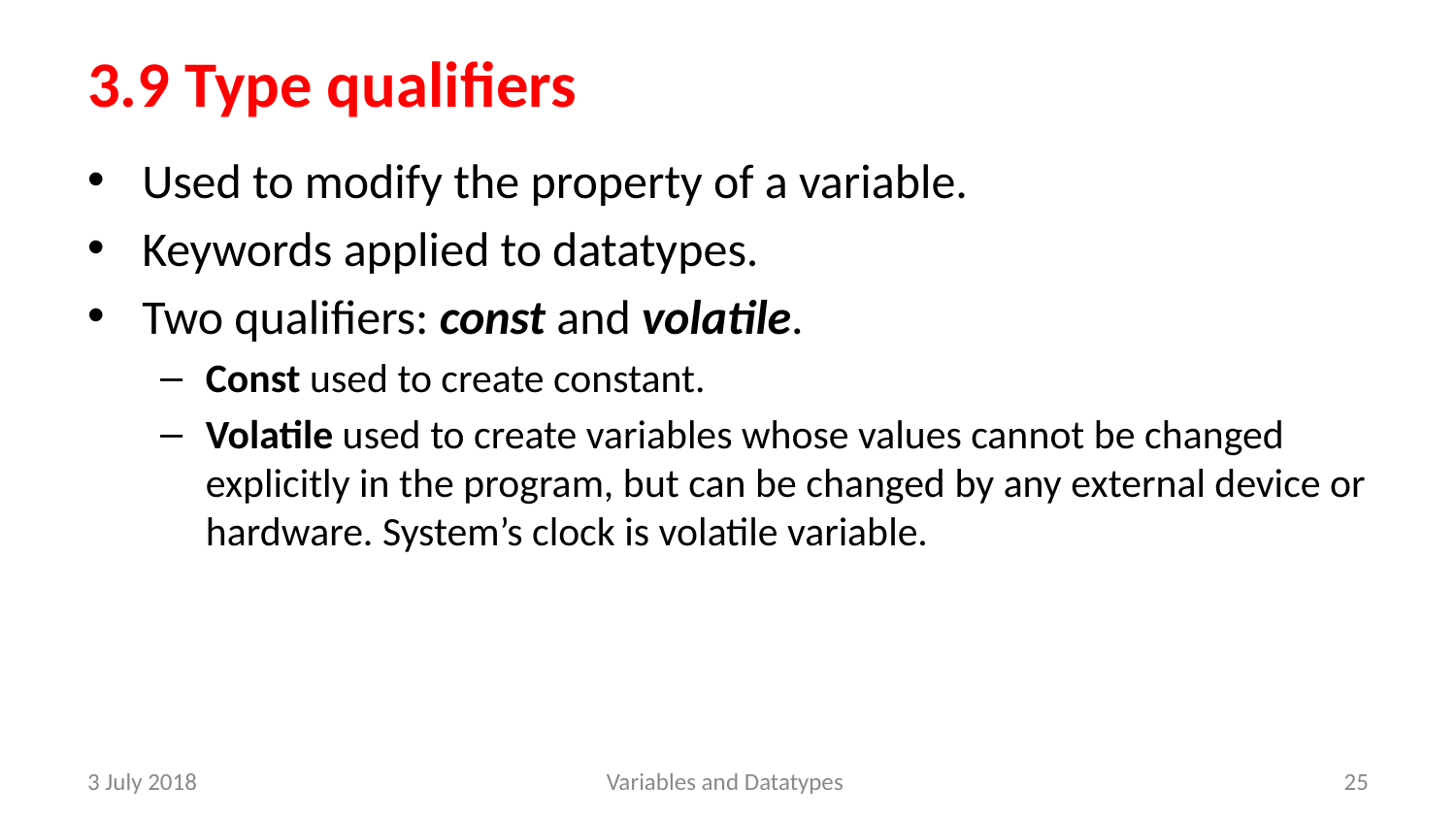

# 3.9 Type qualifiers
Used to modify the property of a variable.
Keywords applied to datatypes.
Two qualifiers: const and volatile.
Const used to create constant.
Volatile used to create variables whose values cannot be changed explicitly in the program, but can be changed by any external device or hardware. System’s clock is volatile variable.
3 July 2018
Variables and Datatypes
25